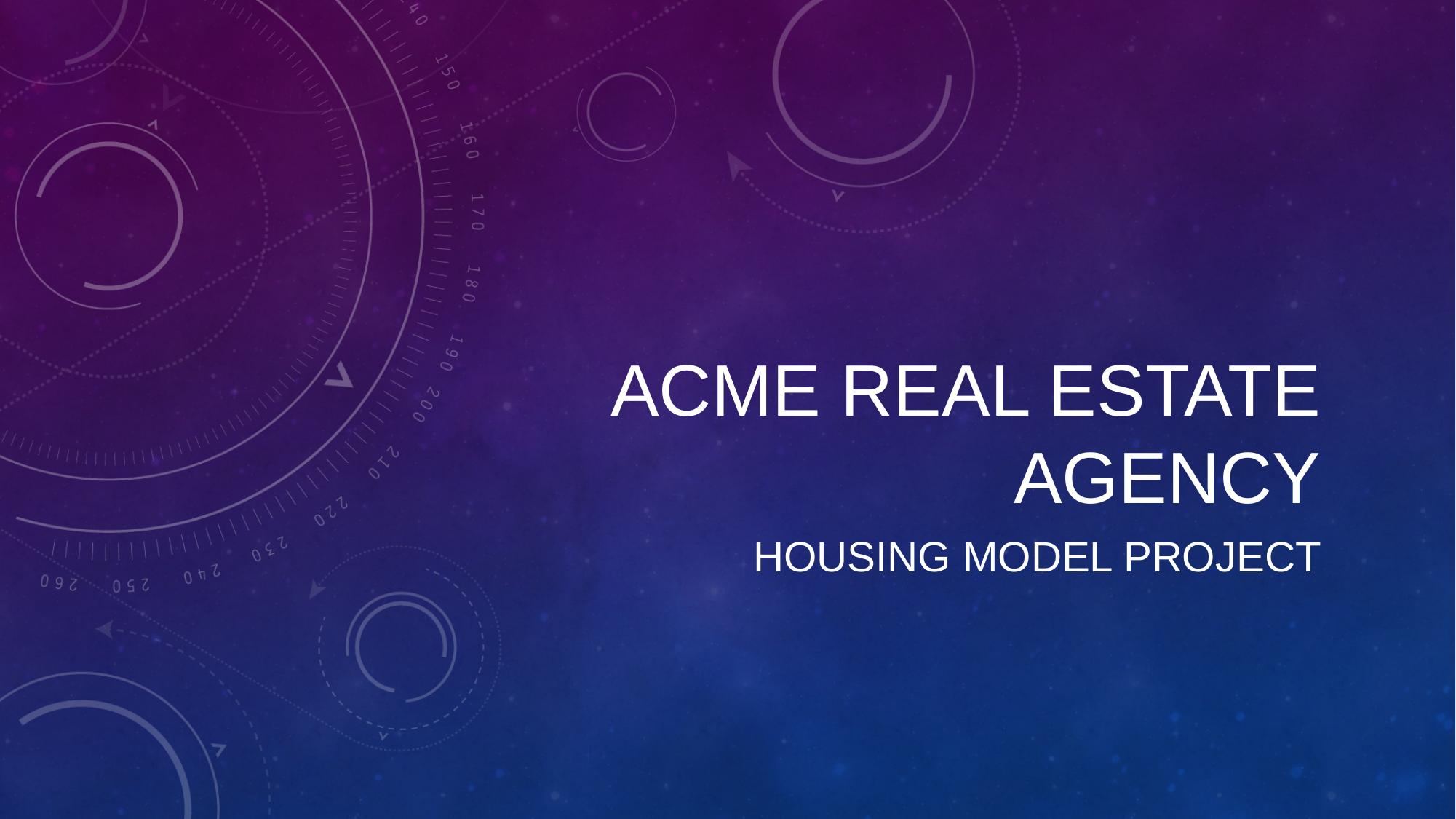

# ACME Real Estate Agency
housing model project